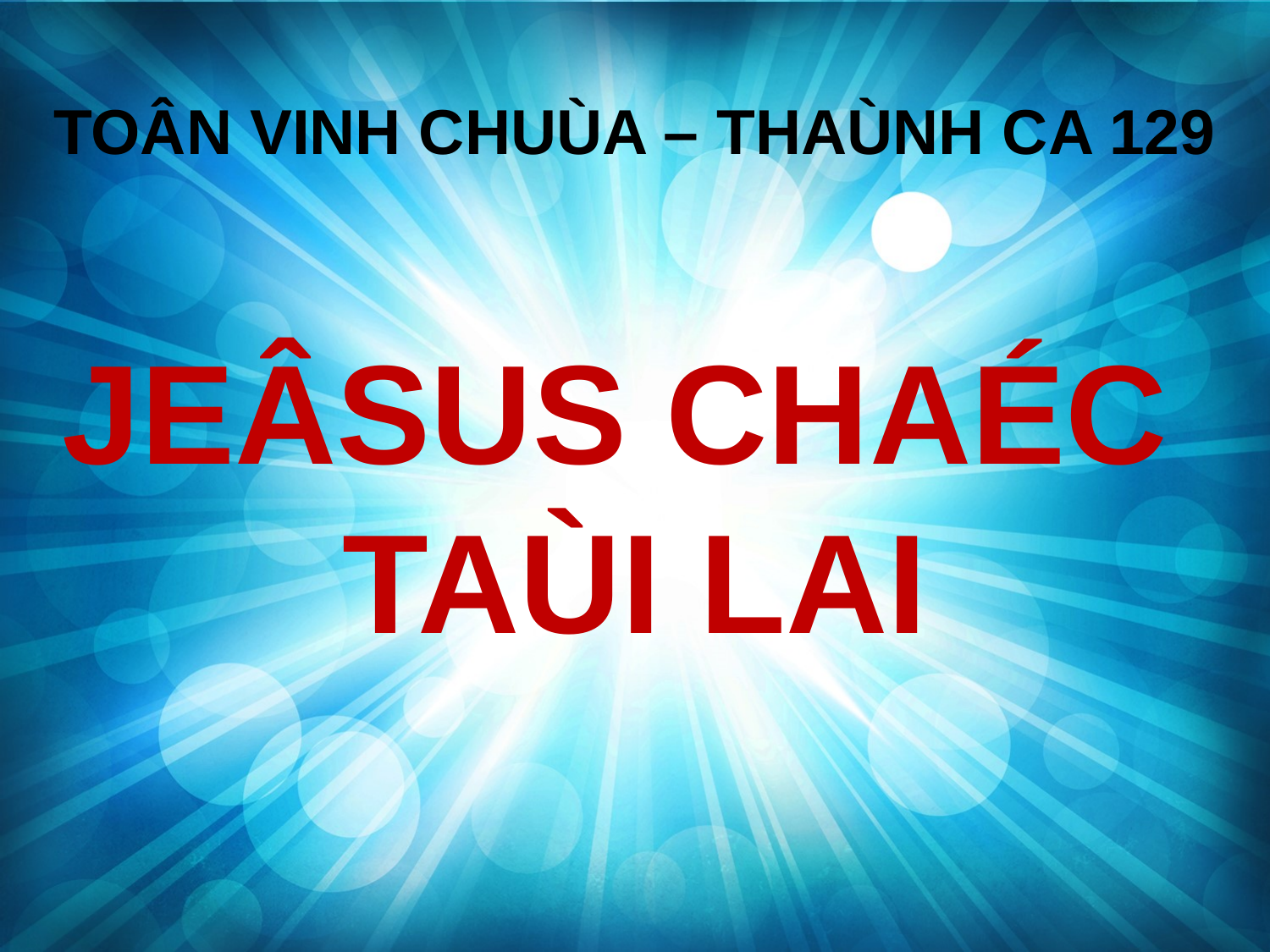

TOÂN VINH CHUÙA – THAÙNH CA 129
JEÂSUS CHAÉC
TAÙI LAI